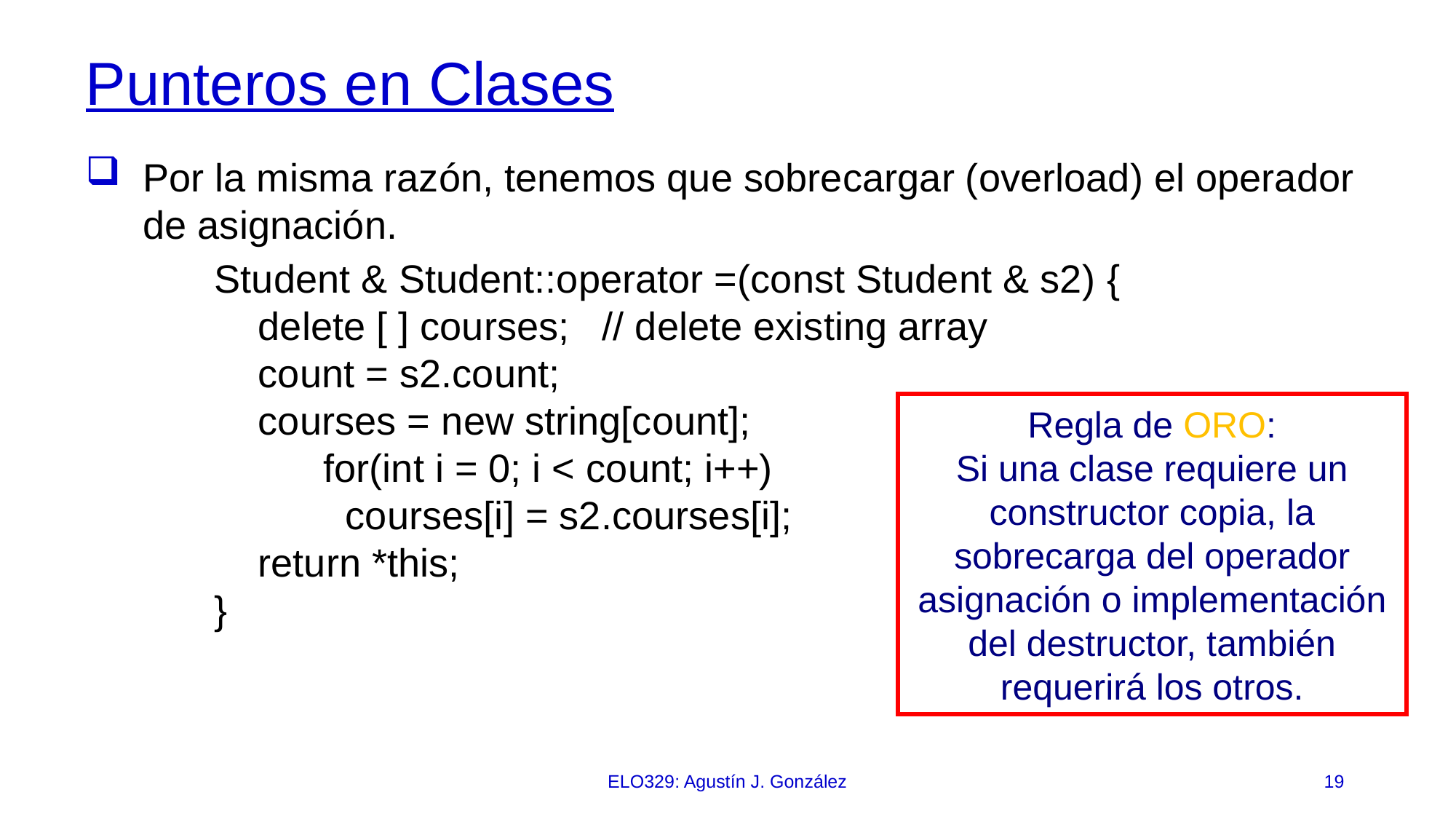

# Punteros en Clases
Por la misma razón, tenemos que sobrecargar (overload) el operador de asignación.
Student & Student::operator =(const Student & s2)‏ {
    delete [ ] courses;   // delete existing array
    count = s2.count;
    courses = new string[count];
	for(int i = 0; i < count; i++)‏
	  courses[i] = s2.courses[i];
    return *this;
}
Regla de ORO:
Si una clase requiere un constructor copia, la sobrecarga del operador asignación o implementación del destructor, también requerirá los otros.
ELO329: Agustín J. González
19